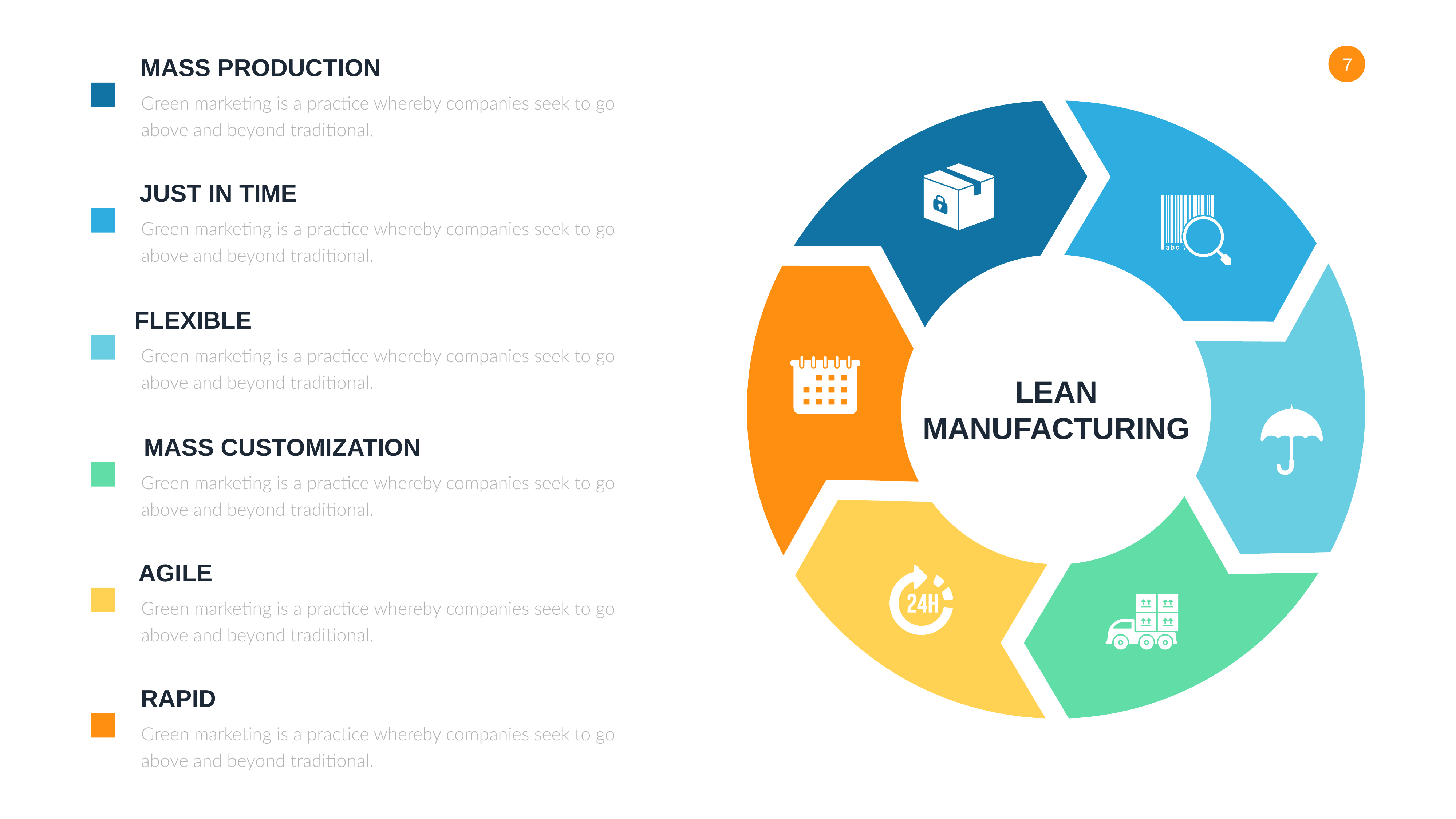

MASS PRODUCTION

Green marketing is a practice whereby companies seek to go above and beyond traditional.

JUST IN TIME

Green marketing is a practice whereby companies seek to go above and beyond traditional.

FLEXIBLE

Green marketing is a practice whereby companies seek to go above and beyond traditional.

LEAN
MANUFACTURING

MASS CUSTOMIZATION

Green marketing is a practice whereby companies seek to go above and beyond traditional.

AGILE

Green marketing is a practice whereby companies seek to go above and beyond traditional.

RAPID

Green marketing is a practice whereby companies seek to go above and beyond traditional.